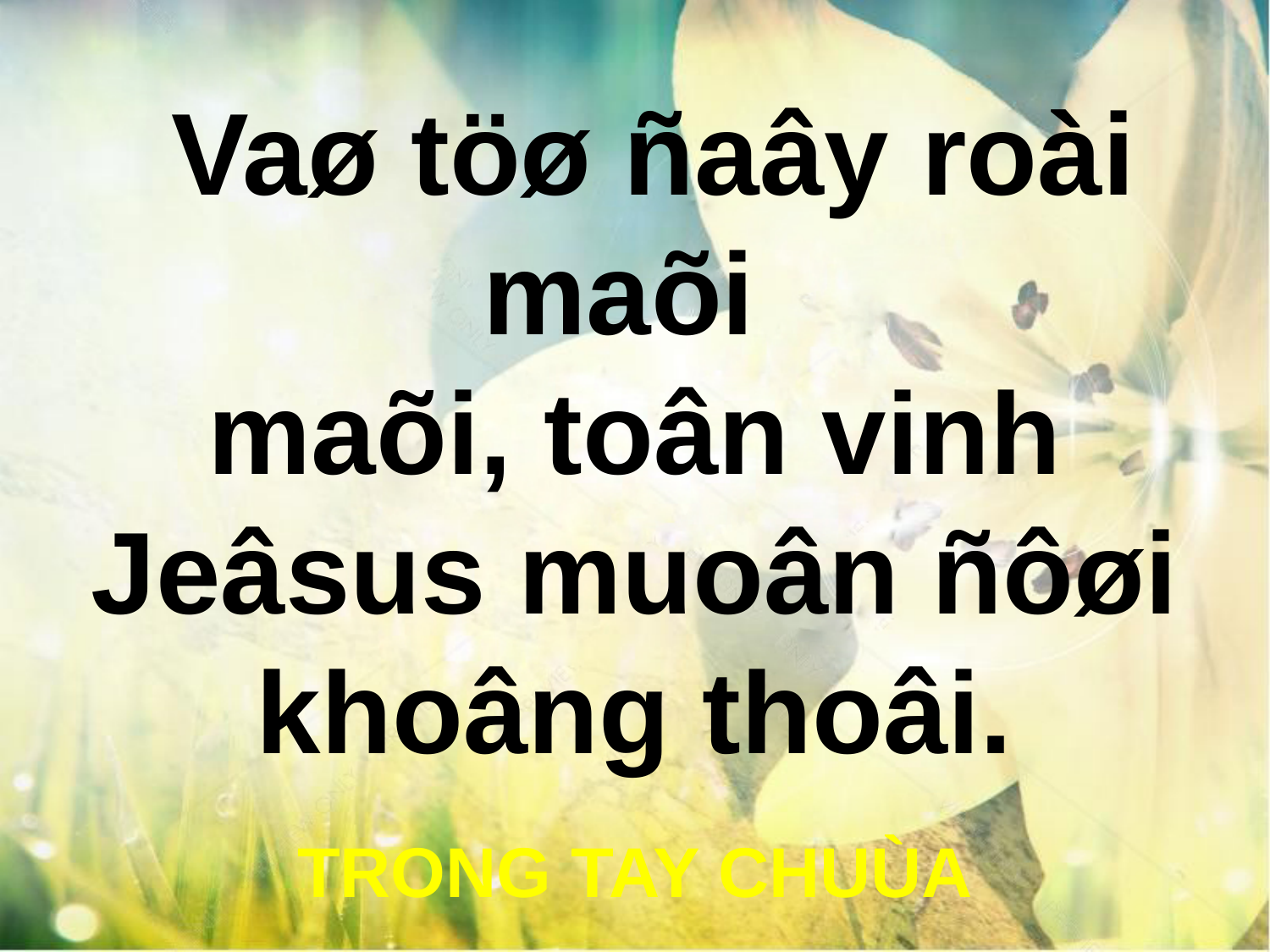

Vaø töø ñaây roài maõi
maõi, toân vinh Jeâsus muoân ñôøi khoâng thoâi.
TRONG TAY CHUÙA